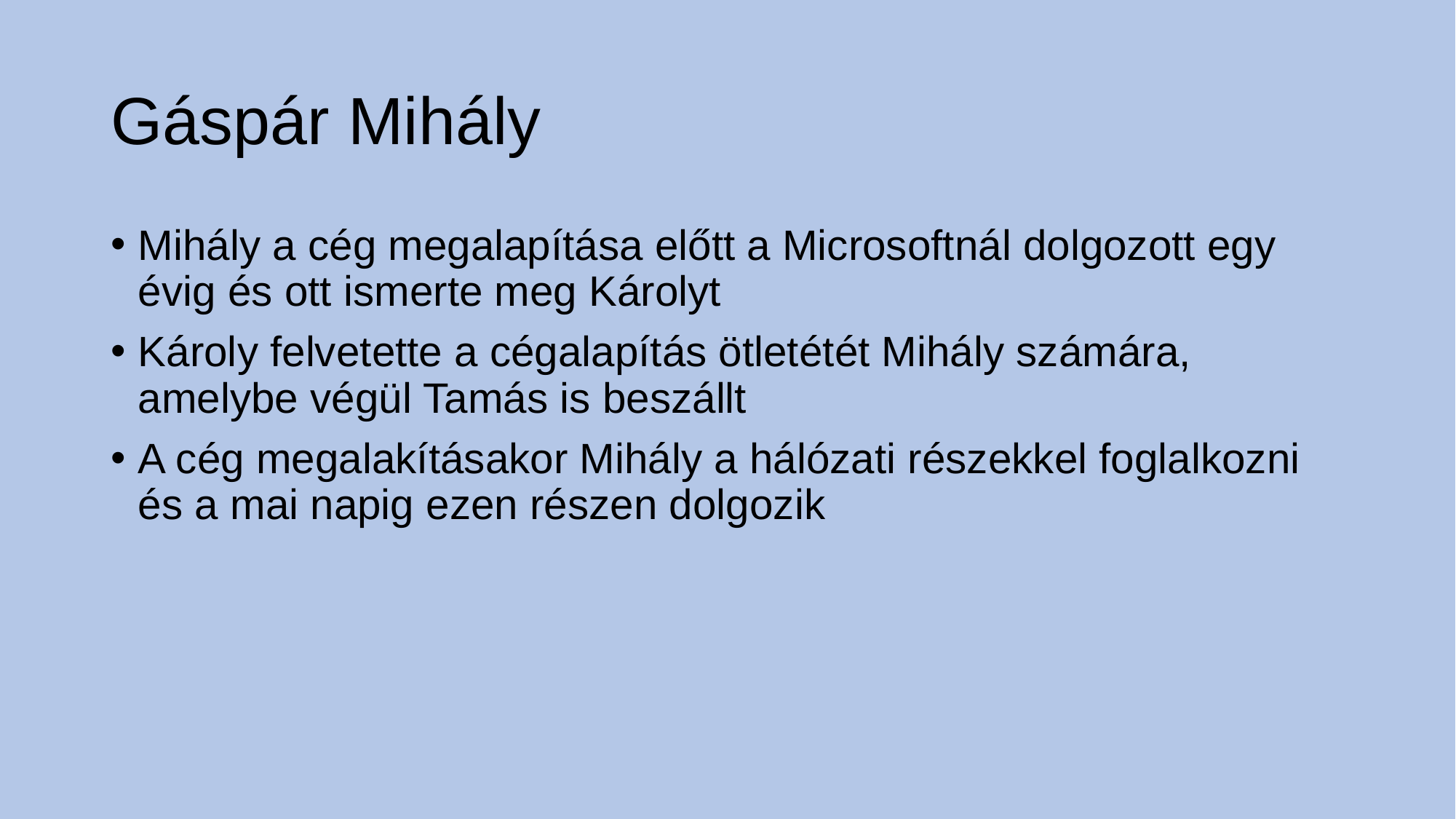

# Gáspár Mihály
Mihály a cég megalapítása előtt a Microsoftnál dolgozott egy évig és ott ismerte meg Károlyt
Károly felvetette a cégalapítás ötletétét Mihály számára, amelybe végül Tamás is beszállt
A cég megalakításakor Mihály a hálózati részekkel foglalkozni és a mai napig ezen részen dolgozik